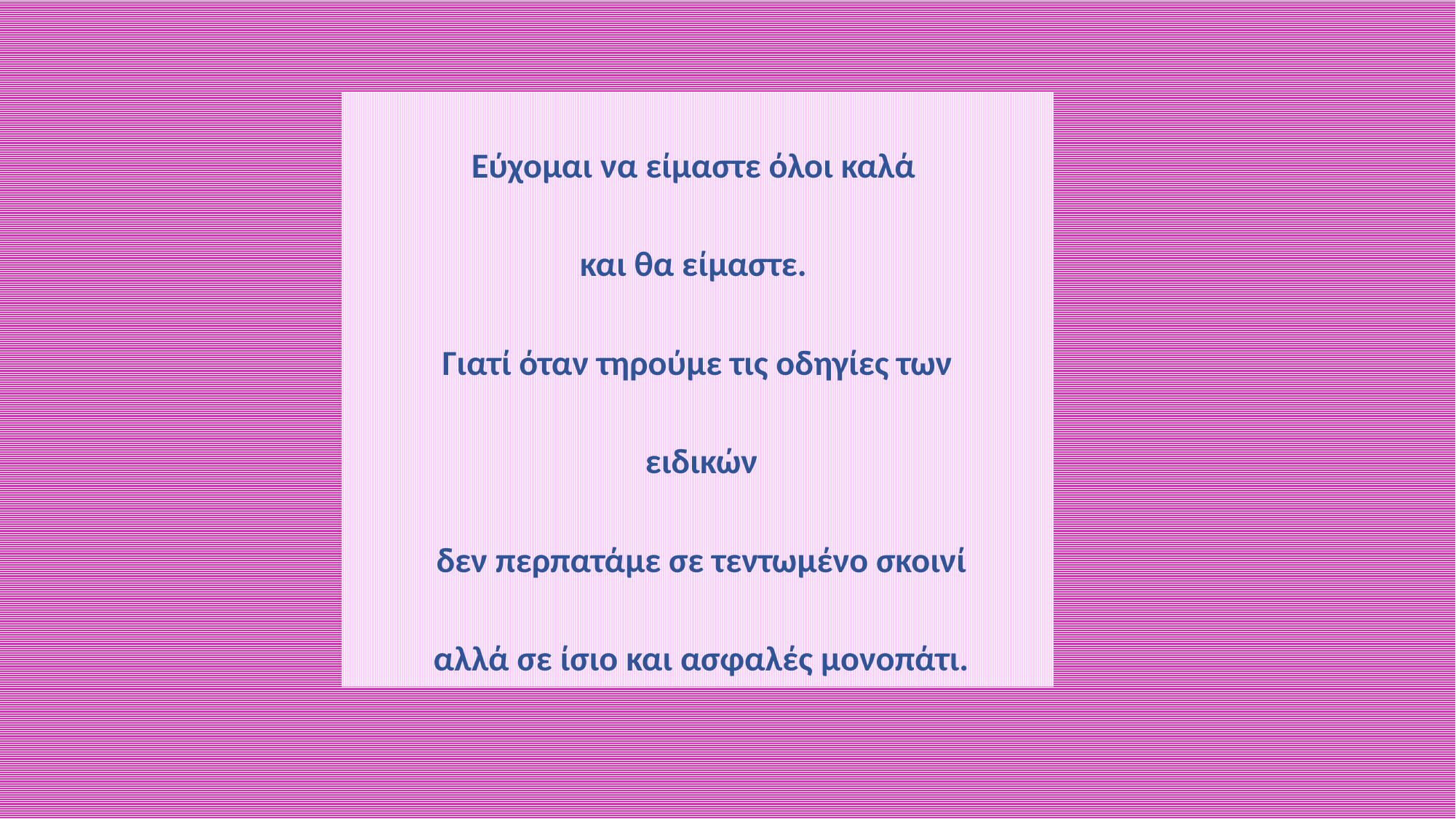

Εύχομαι να είμαστε όλοι καλά

και θα είμαστε.

Γιατί όταν τηρούμε τις οδηγίες των

 ειδικών

 δεν περπατάμε σε τεντωμένο σκοινί

 αλλά σε ίσιο και ασφαλές μονοπάτι.